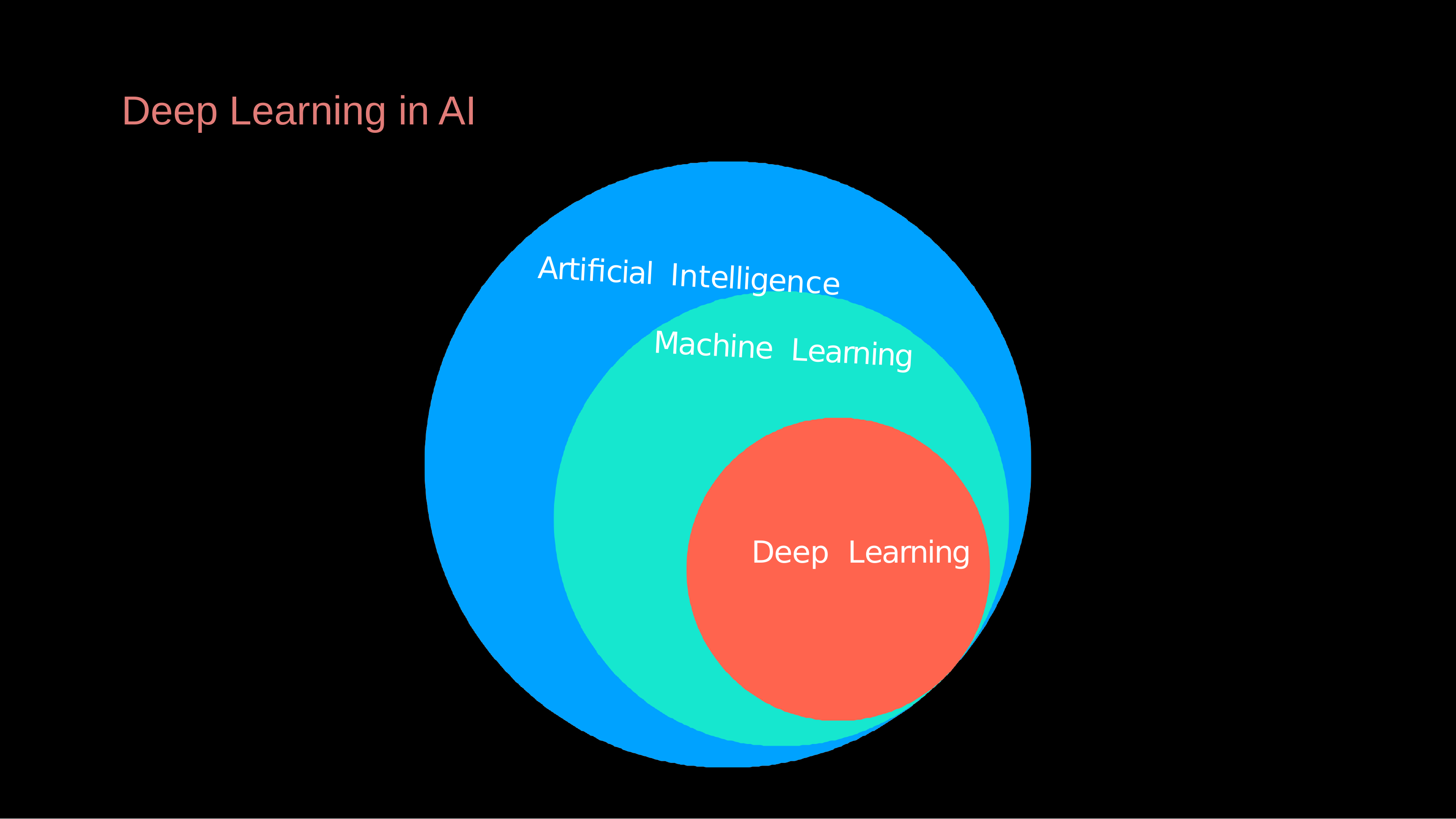

# Deep Learning in AI.

Artificial  Intelligence
Machine  Learning
Deep  Learning